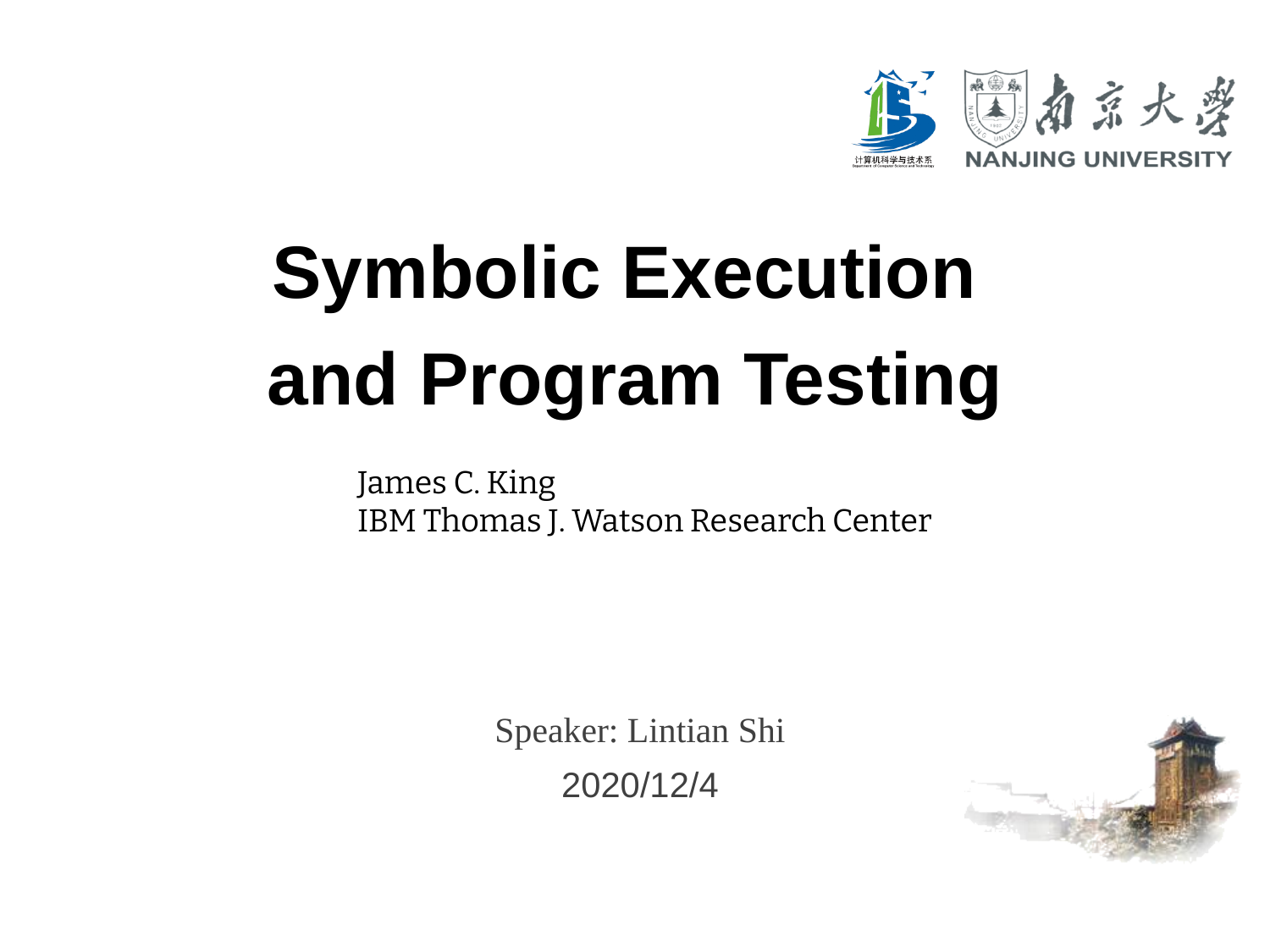

Symbolic Execution
and Program Testing
James C. King
IBM Thomas J. Watson Research Center
Speaker: Lintian Shi
2020/12/4